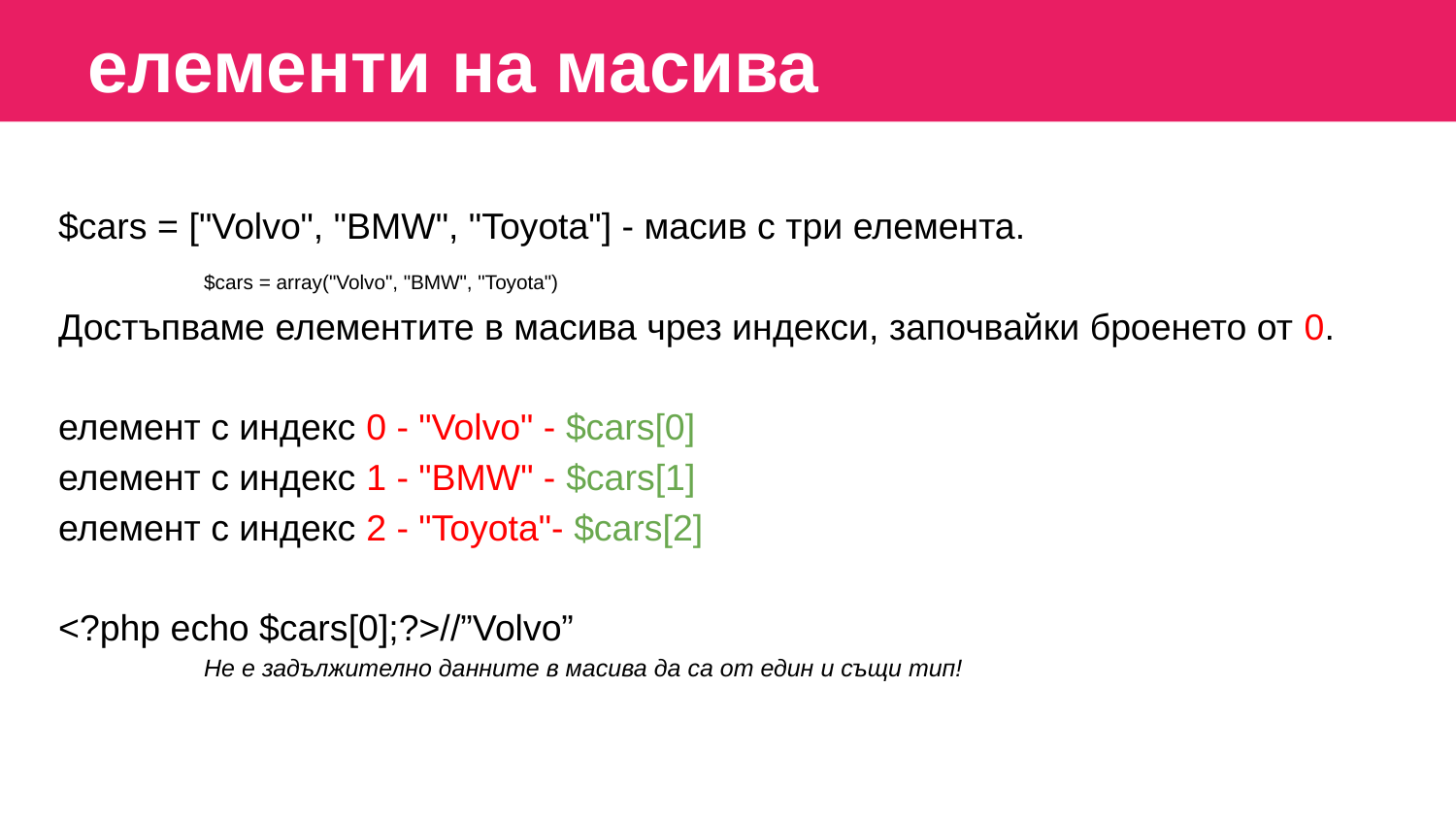

елементи на масива
$cars = ["Volvo", "BMW", "Toyota"] - масив с три елемента.
	$cars = array("Volvo", "BMW", "Toyota")
Достъпваме елементите в масива чрез индекси, започвайки броенето от 0.

елемент с индекс 0 - "Volvo" - $cars[0]
елемент с индекс 1 - "BMW" - $cars[1]
елемент с индекс 2 - "Toyota"- $cars[2]

<?php echo $cars[0];?>//”Volvo”
Не е задължително данните в масива да са от един и същи тип!